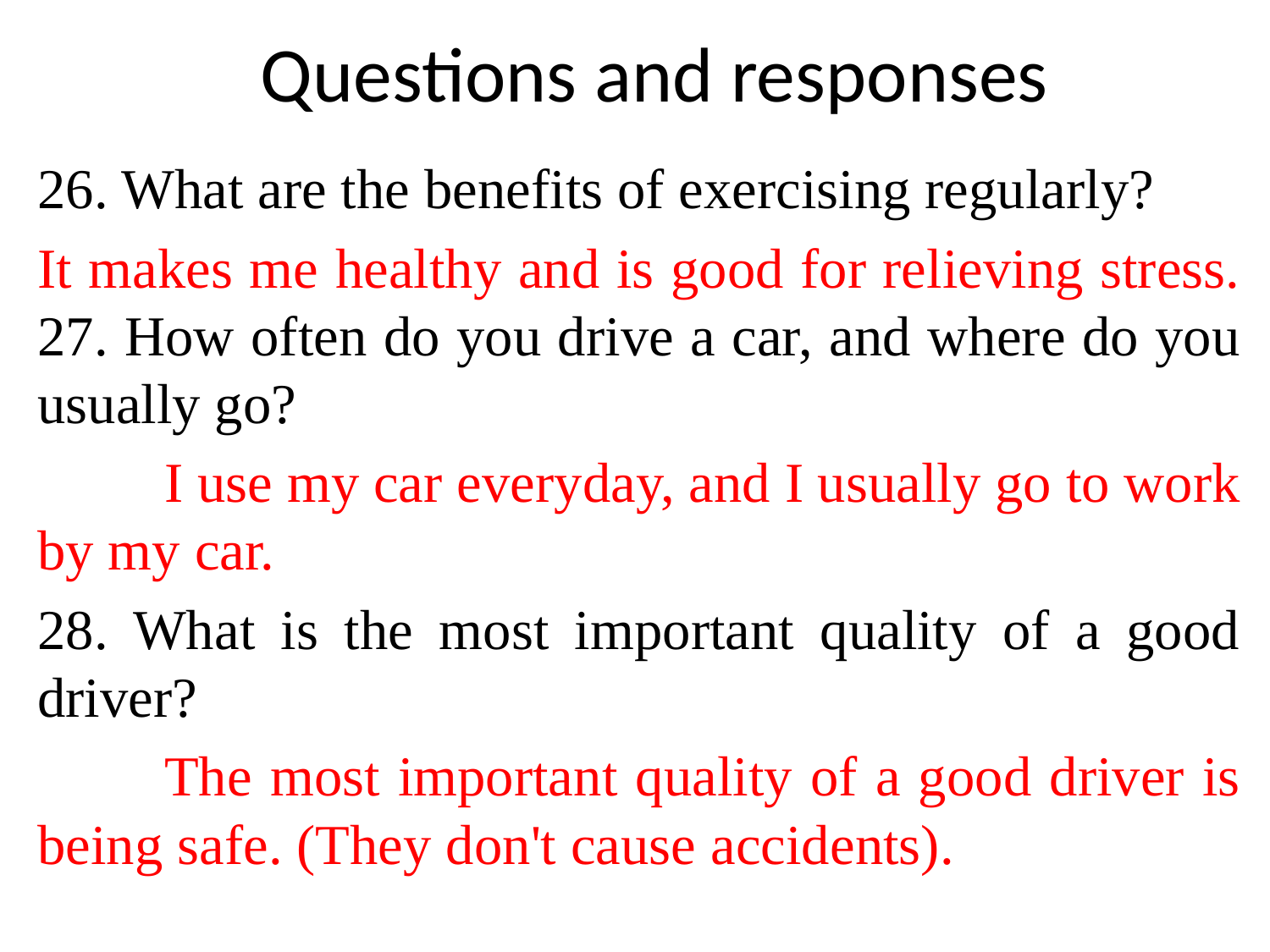

# Questions and responses
26. What are the benefits of exercising regularly?
It makes me healthy and is good for relieving stress. 27. How often do you drive a car, and where do you usually go?
	I use my car everyday, and I usually go to work by my car.
28. What is the most important quality of a good driver?
	The most important quality of a good driver is being safe. (They don't cause accidents).